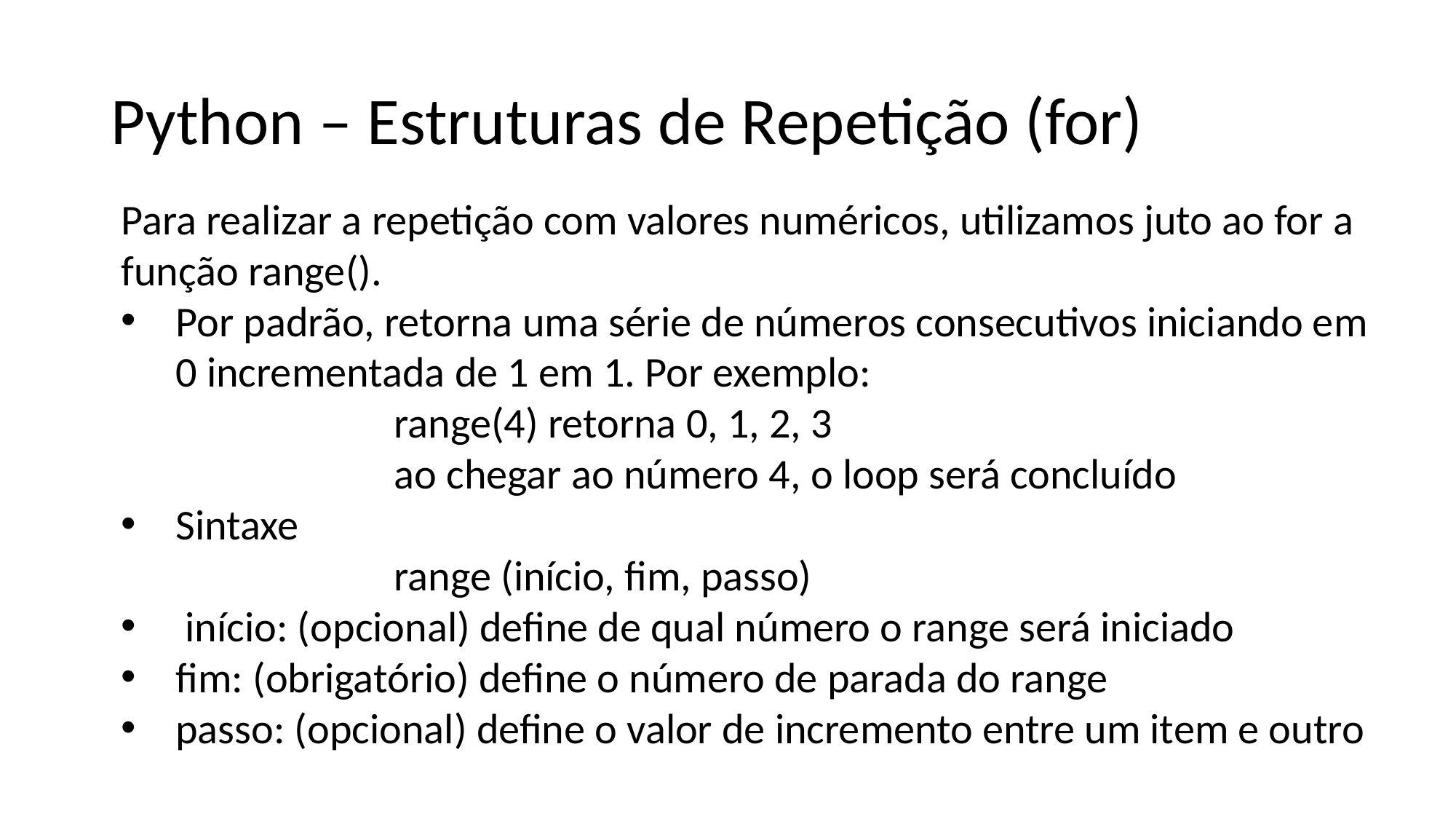

# Python – Estruturas de Repetição (for)
Para realizar a repetição com valores numéricos, utilizamos juto ao for a função range().
Por padrão, retorna uma série de números consecutivos iniciando em 0 incrementada de 1 em 1. Por exemplo:
		range(4) retorna 0, 1, 2, 3
		ao chegar ao número 4, o loop será concluído
Sintaxe
		range (início, fim, passo)
 início: (opcional) define de qual número o range será iniciado
fim: (obrigatório) define o número de parada do range
passo: (opcional) define o valor de incremento entre um item e outro